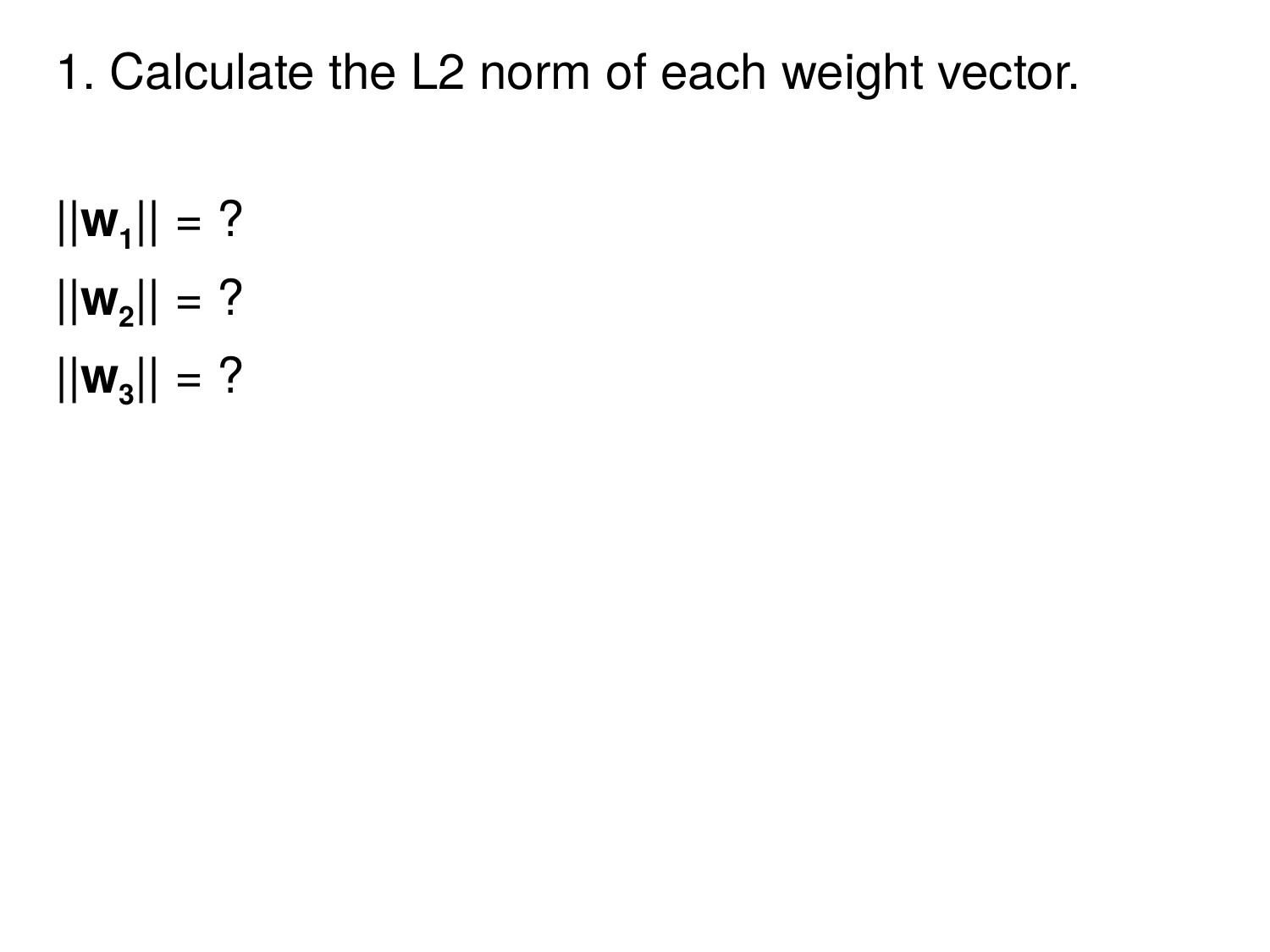

1. Calculate the L2 norm of each weight vector.

||w1|| = ?
||w2|| = ?
||w3|| = ?